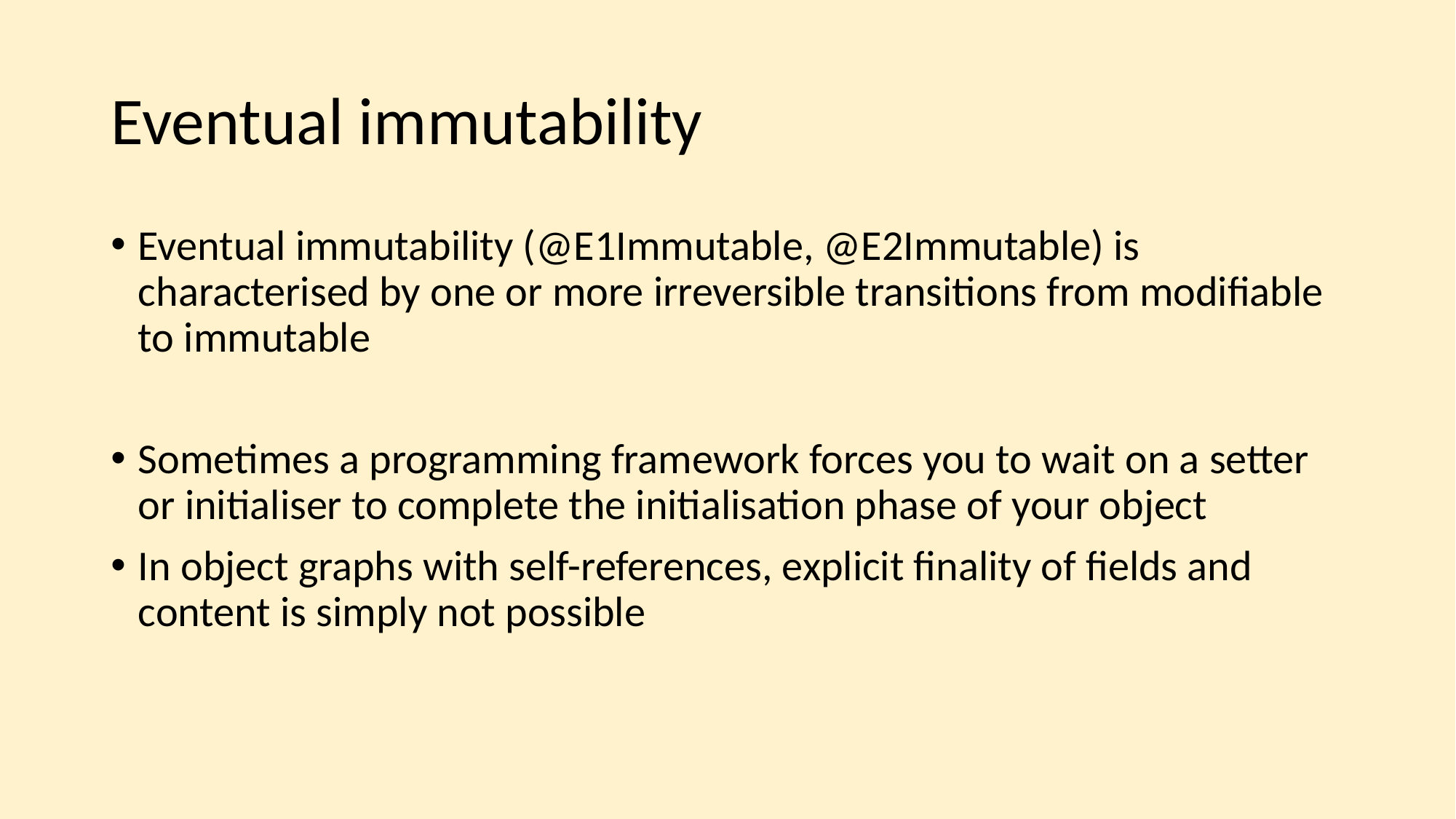

# Eventual immutability
Eventual immutability (@E1Immutable, @E2Immutable) is characterised by one or more irreversible transitions from modifiable to immutable

Sometimes a programming framework forces you to wait on a setter or initialiser to complete the initialisation phase of your object
In object graphs with self-references, explicit finality of fields and content is simply not possible